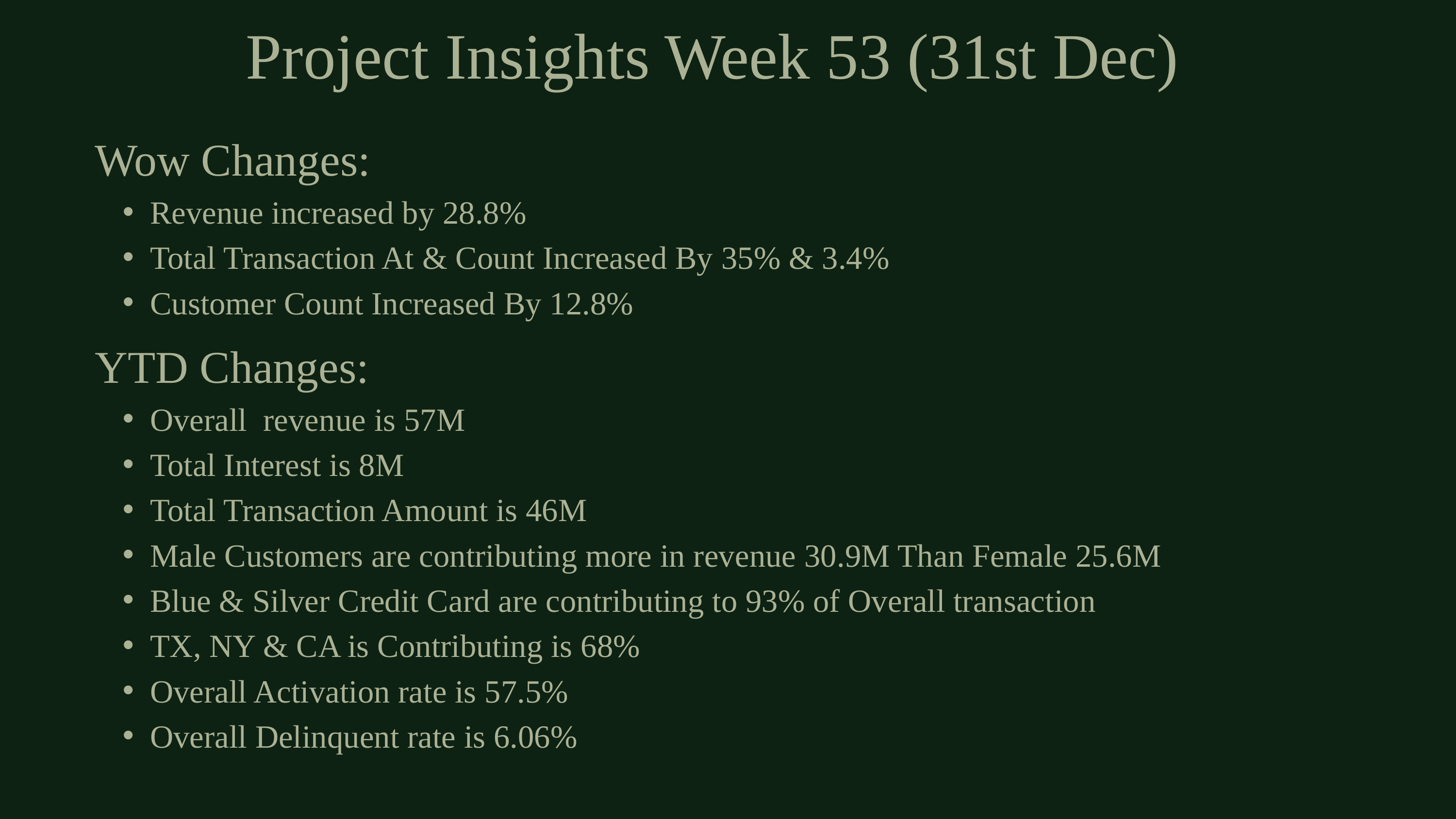

Project Insights Week 53 (31st Dec)
Wow Changes:
Revenue increased by 28.8%
Total Transaction At & Count Increased By 35% & 3.4%
Customer Count Increased By 12.8%
YTD Changes:
Overall  revenue is 57M
Total Interest is 8M
Total Transaction Amount is 46M
Male Customers are contributing more in revenue 30.9M Than Female 25.6M
Blue & Silver Credit Card are contributing to 93% of Overall transaction
TX, NY & CA is Contributing is 68%
Overall Activation rate is 57.5%
Overall Delinquent rate is 6.06%